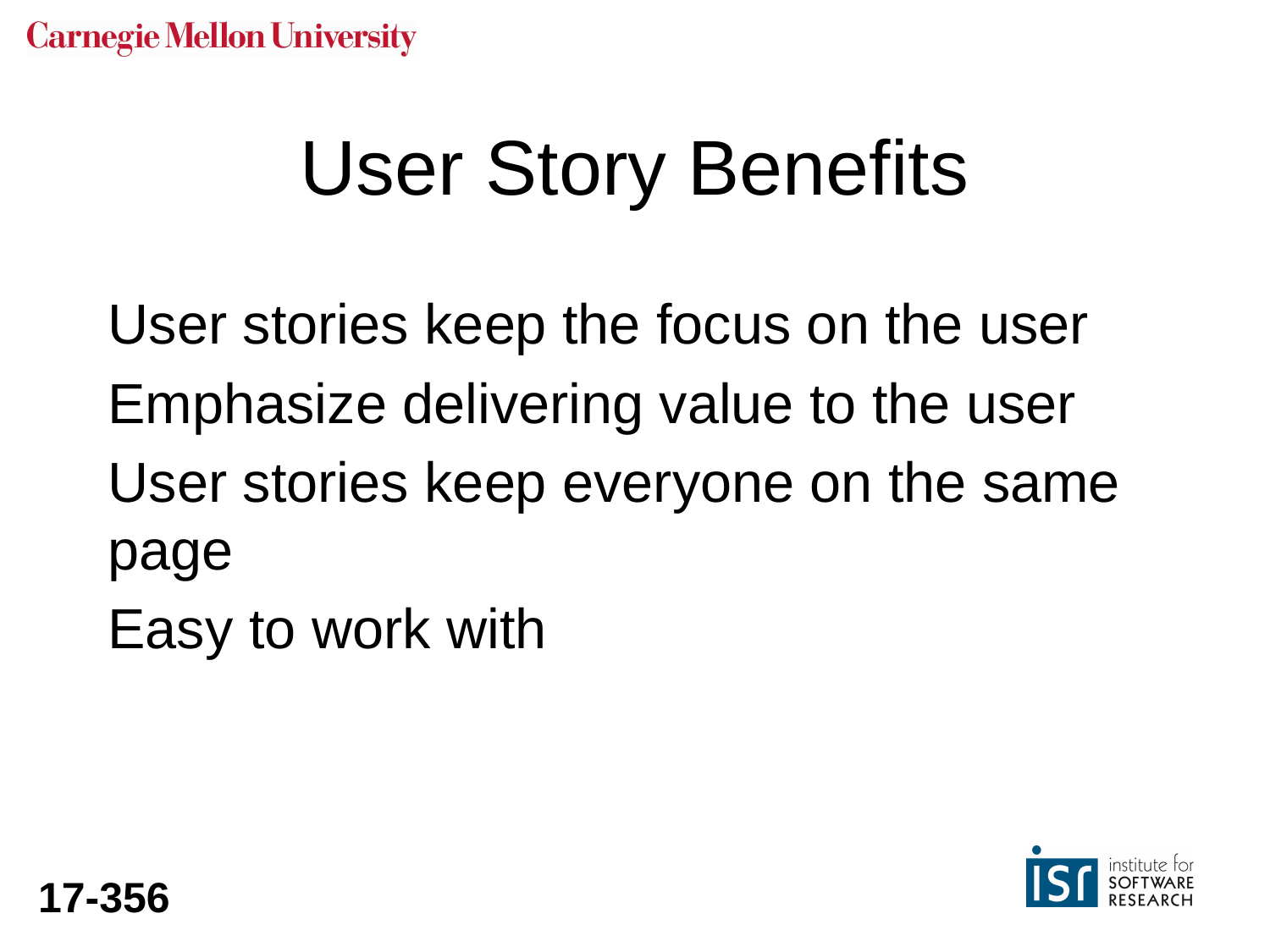

# User Story Benefits
User stories keep the focus on the user
Emphasize delivering value to the user
User stories keep everyone on the same page
Easy to work with